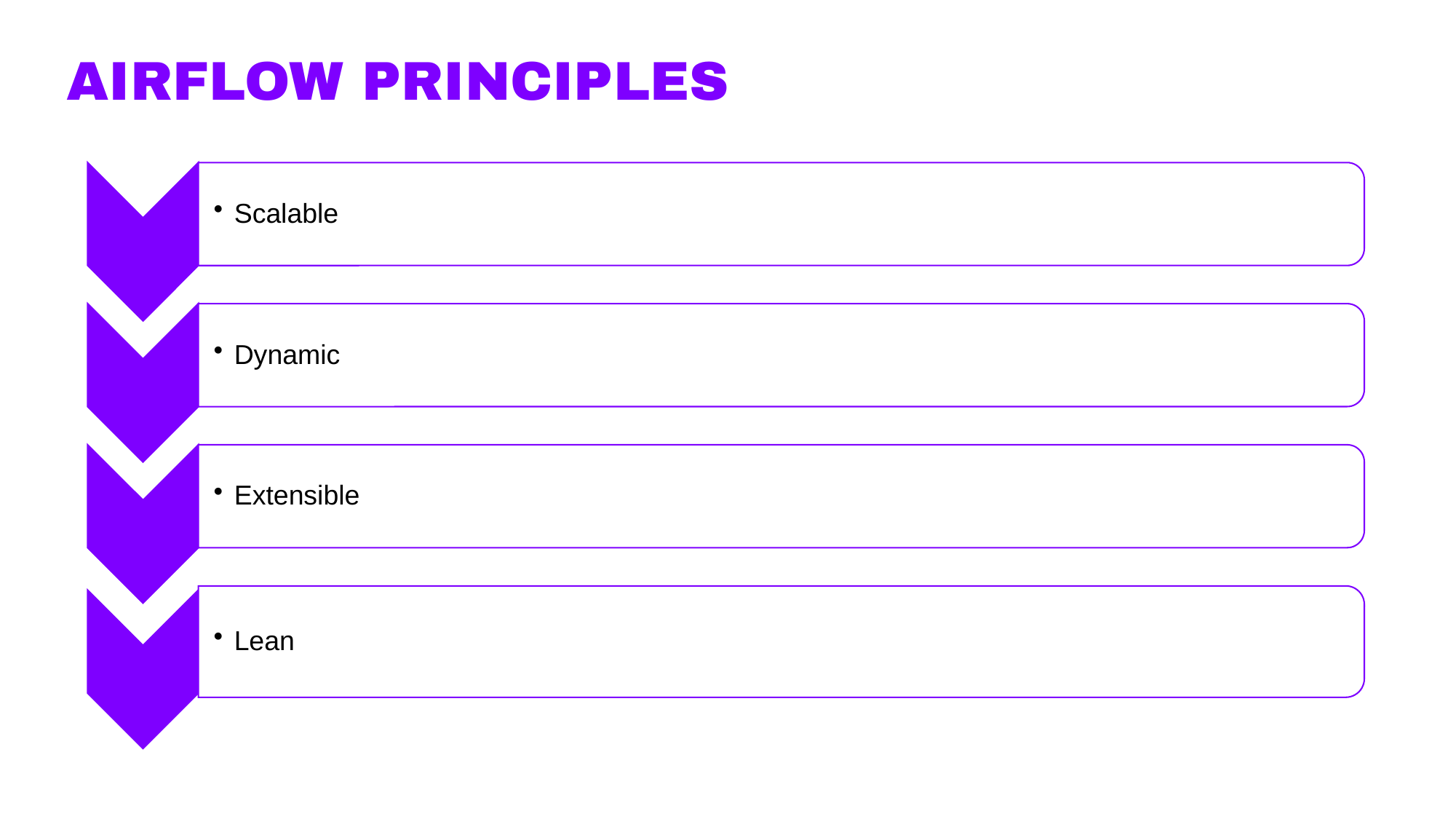

# Airflow Principles

Scalable

Dynamic

Extensible

Lean